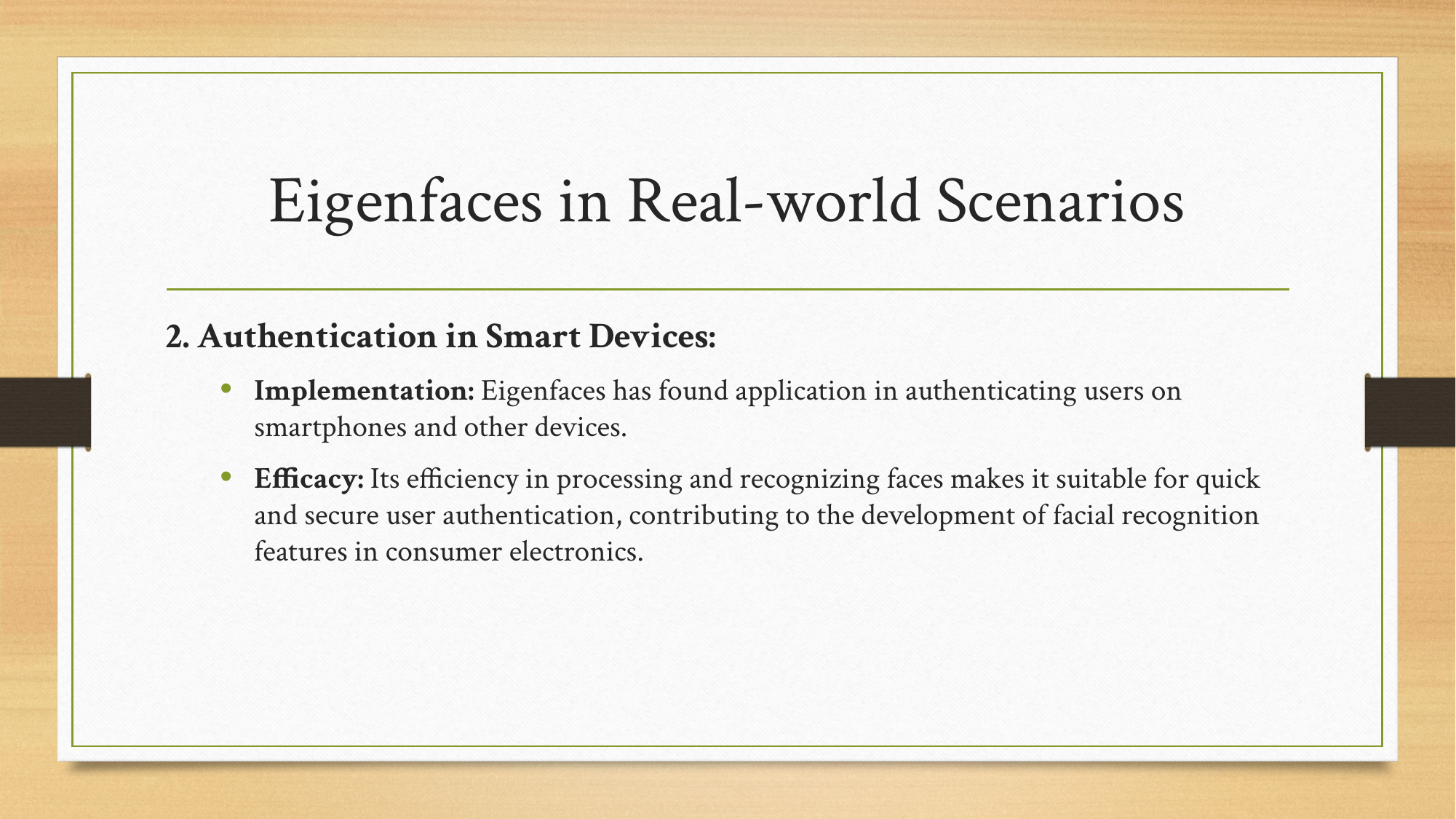

# Eigenfaces in Real-world Scenarios
2. Authentication in Smart Devices:
Implementation: Eigenfaces has found application in authenticating users on smartphones and other devices.
Efficacy: Its efficiency in processing and recognizing faces makes it suitable for quick and secure user authentication, contributing to the development of facial recognition features in consumer electronics.